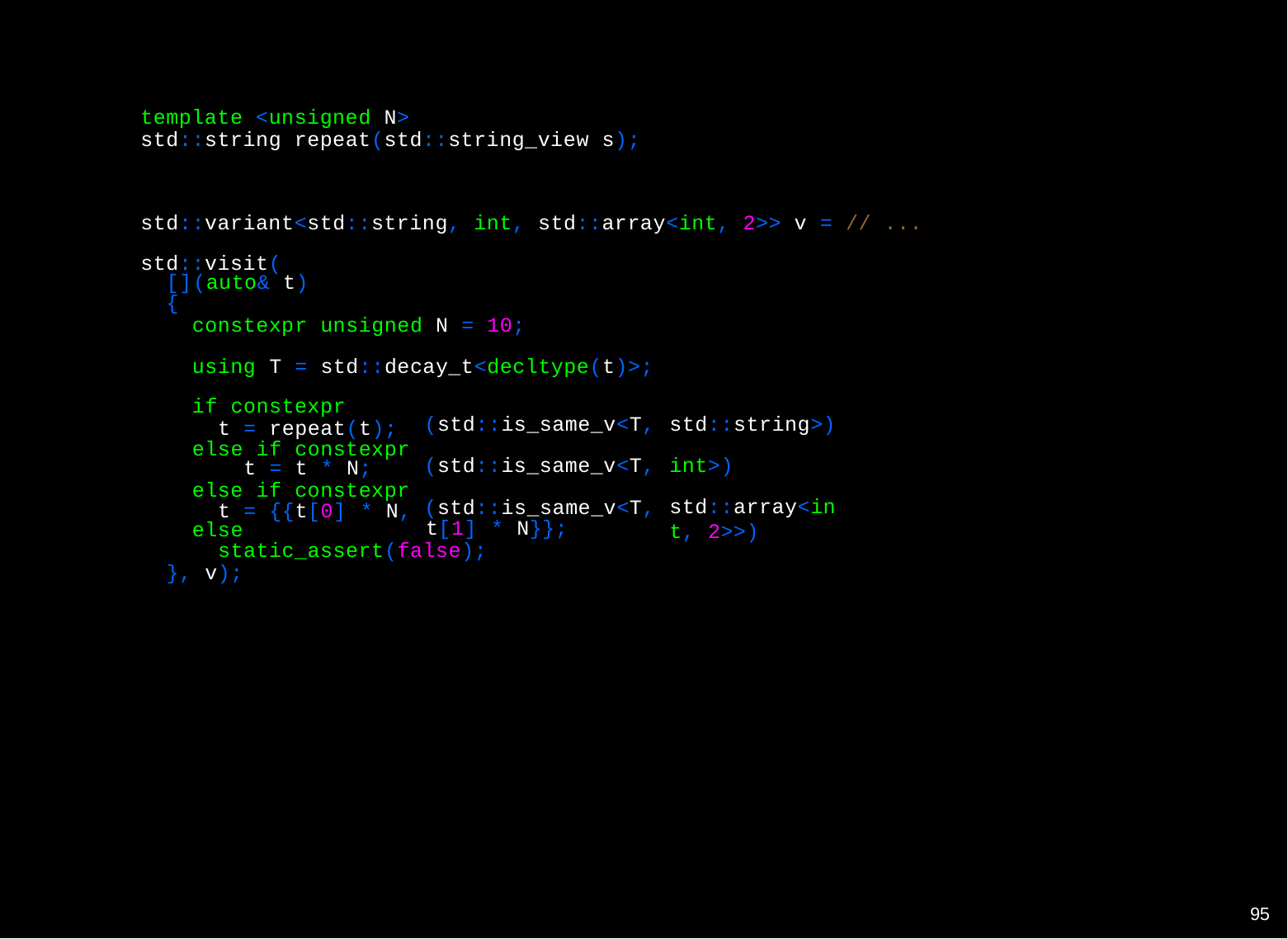

template <unsigned N>
std::string repeat(std::string_view s);

std::variant<std::string, int, std::array<int, 2>> v = // ... std::visit(
[](auto& t)
{
constexpr unsigned N = 10;
using T = std::decay_t<decltype(t)>;
if constexpr
t = repeat(t); else if constexpr
t = t * N;
else if constexpr t = {{t[0] * N,
(std::is_same_v<T, (std::is_same_v<T,

(std::is_same_v<T, t[1] * N}};
std::string>) int>)
std::array<int, 2>>)
else
static_assert(false);
}, v);

95